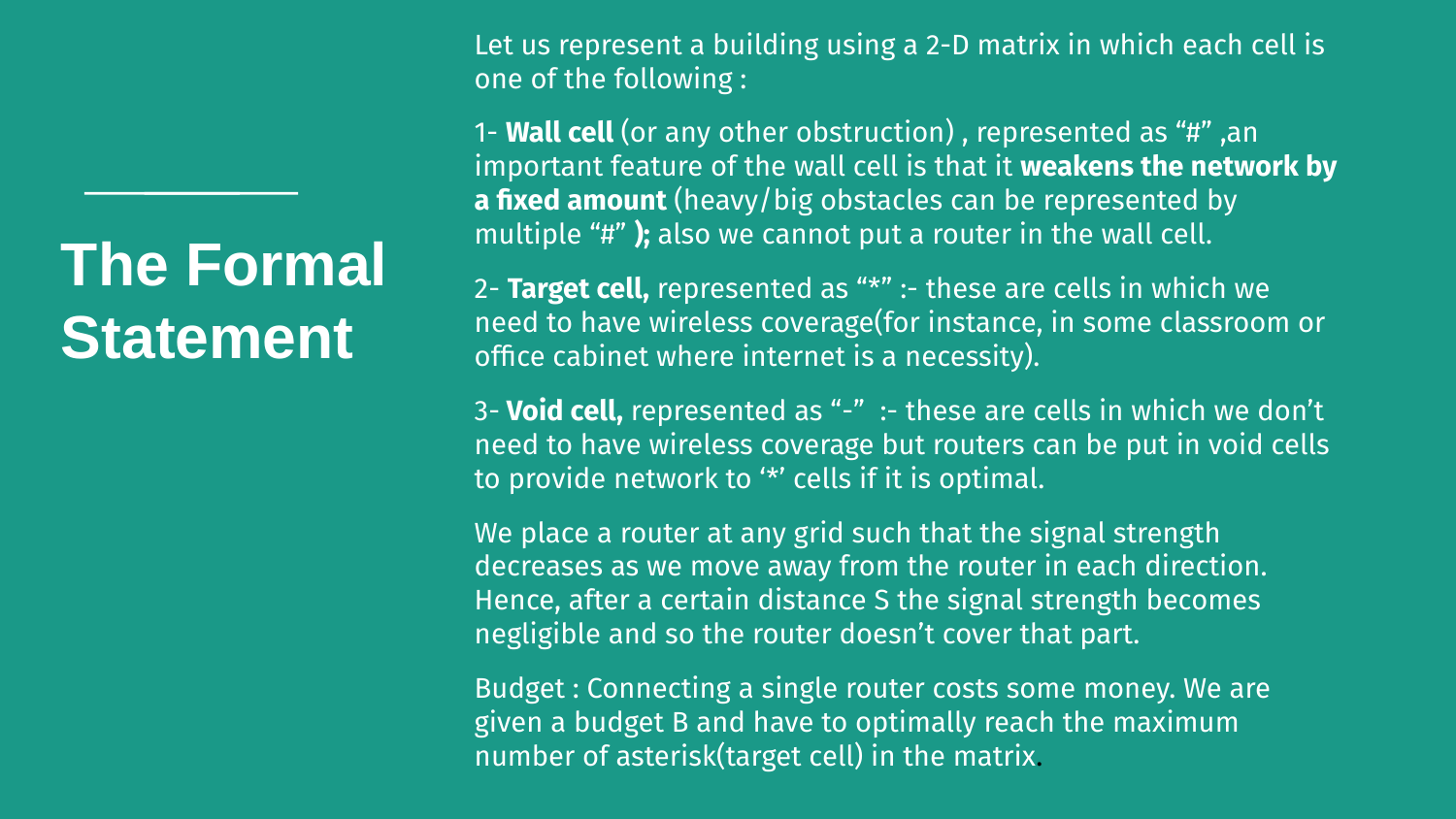

Let us represent a building using a 2-D matrix in which each cell is one of the following :
1- Wall cell (or any other obstruction) , represented as “#” ,an important feature of the wall cell is that it weakens the network by a fixed amount (heavy/big obstacles can be represented by multiple “#” ); also we cannot put a router in the wall cell.
2- Target cell, represented as “*” :- these are cells in which we need to have wireless coverage(for instance, in some classroom or office cabinet where internet is a necessity).
3- Void cell, represented as “-”  :- these are cells in which we don’t need to have wireless coverage but routers can be put in void cells to provide network to ‘*’ cells if it is optimal.
We place a router at any grid such that the signal strength decreases as we move away from the router in each direction. Hence, after a certain distance S the signal strength becomes negligible and so the router doesn’t cover that part.
Budget : Connecting a single router costs some money. We are given a budget B and have to optimally reach the maximum number of asterisk(target cell) in the matrix.

# The Formal
Statement